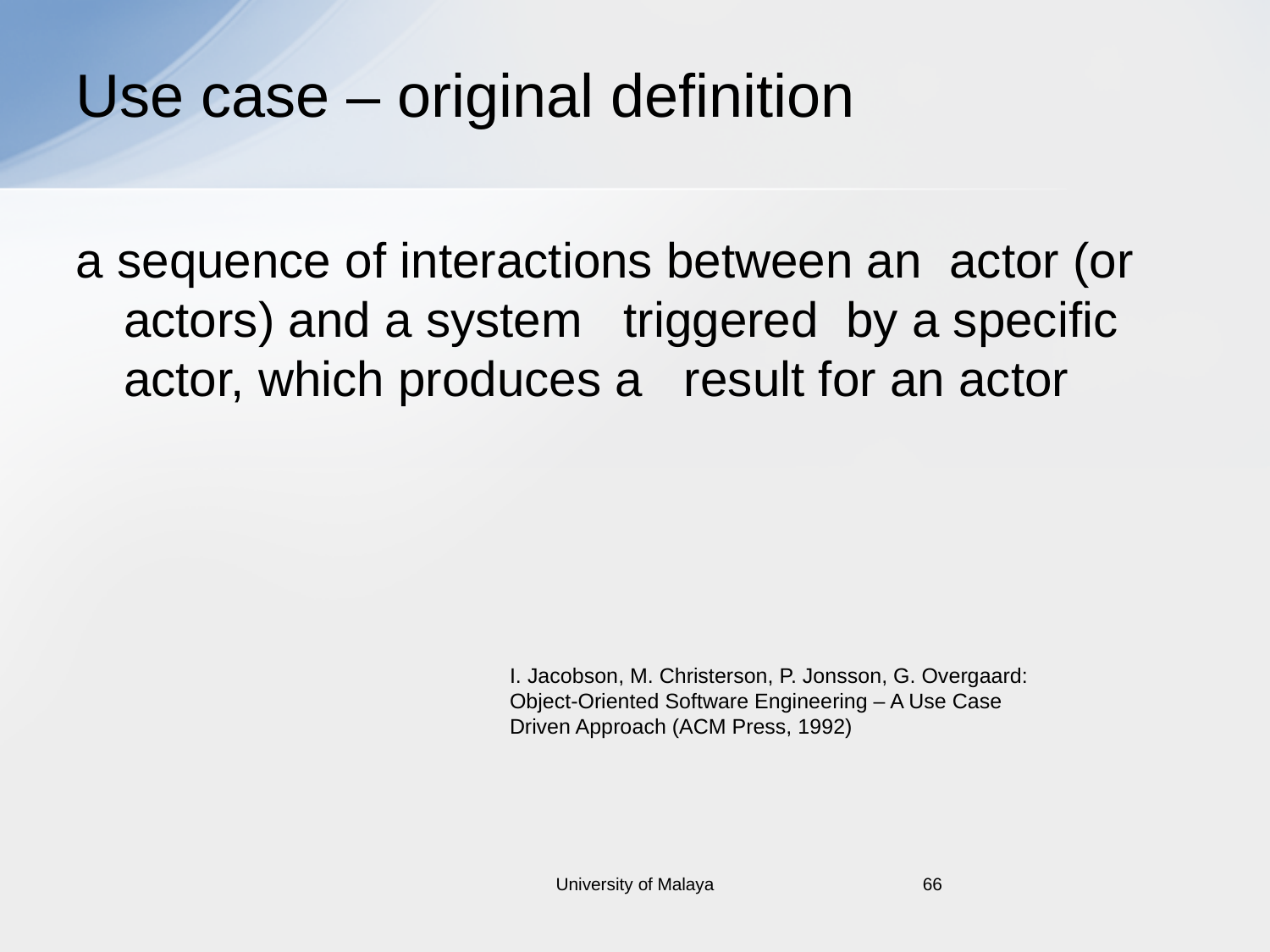

# Use case – original definition
a sequence of interactions between an  actor (or actors) and a system   triggered  by a specific actor, which produces a   result for an actor

I. Jacobson, M. Christerson, P. Jonsson, G. Overgaard:
Object-Oriented Software Engineering – A Use Case
Driven Approach (ACM Press, 1992)

University of Malaya
66